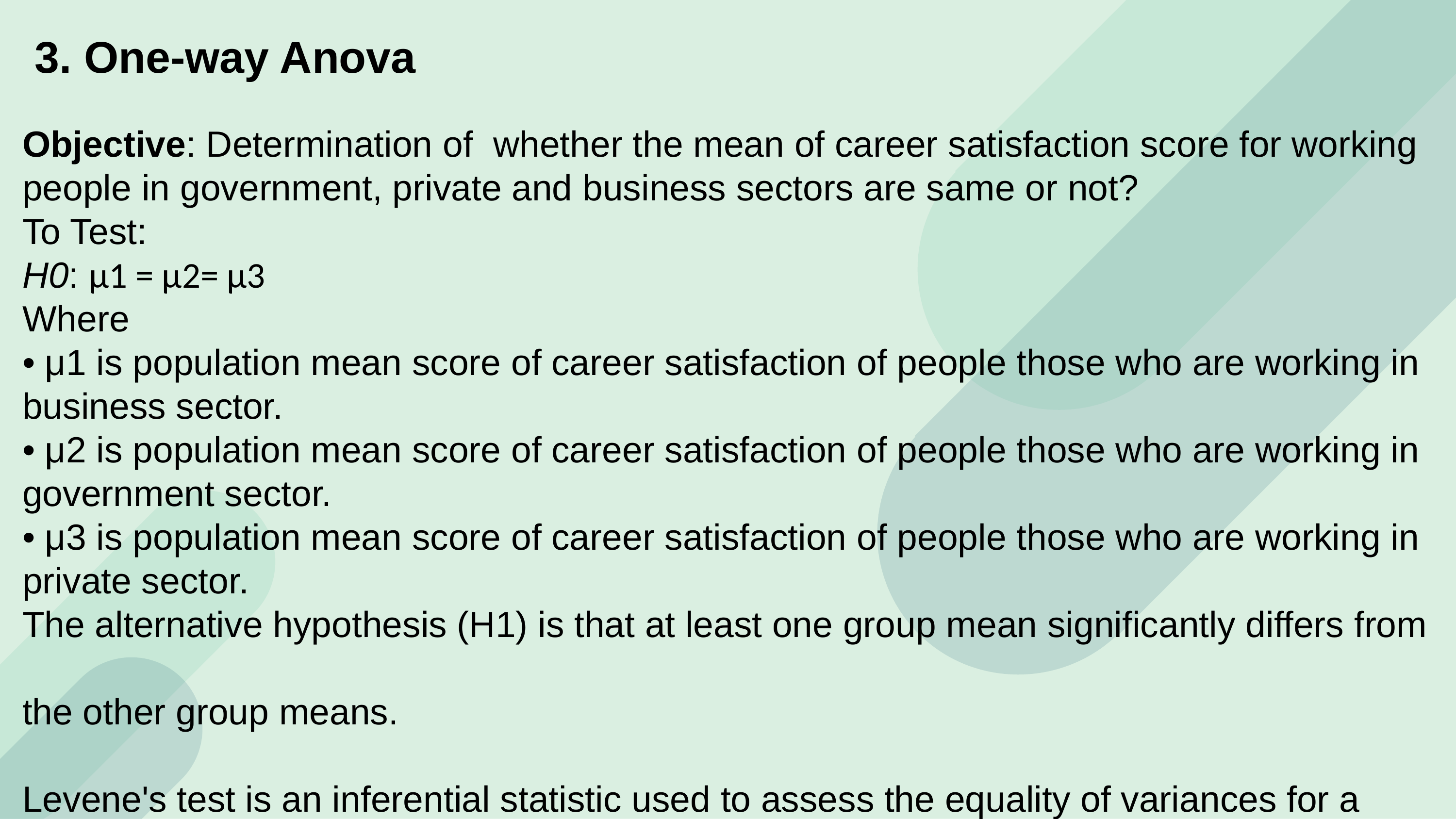

3. One-way Anova
Objective: Determination of  whether the mean of career satisfaction score for working people in government, private and business sectors are same or not?
To Test:
H0: μ1 = μ2= μ3
Where
• μ1 is population mean score of career satisfaction of people those who are working in business sector.
• μ2 is population mean score of career satisfaction of people those who are working in government sector.
• μ3 is population mean score of career satisfaction of people those who are working in private sector.
The alternative hypothesis (H1) is that at least one group mean significantly differs from
the other group means.
Levene's test is an inferential statistic used to assess the equality of variances for a variable calculated for two or more groups.
To Test:
Null Hypothesis: H0: σ12 = σ22 = … = σk2
Alternative Hypothesis: H1: σi2≠ σk2 for some i and k